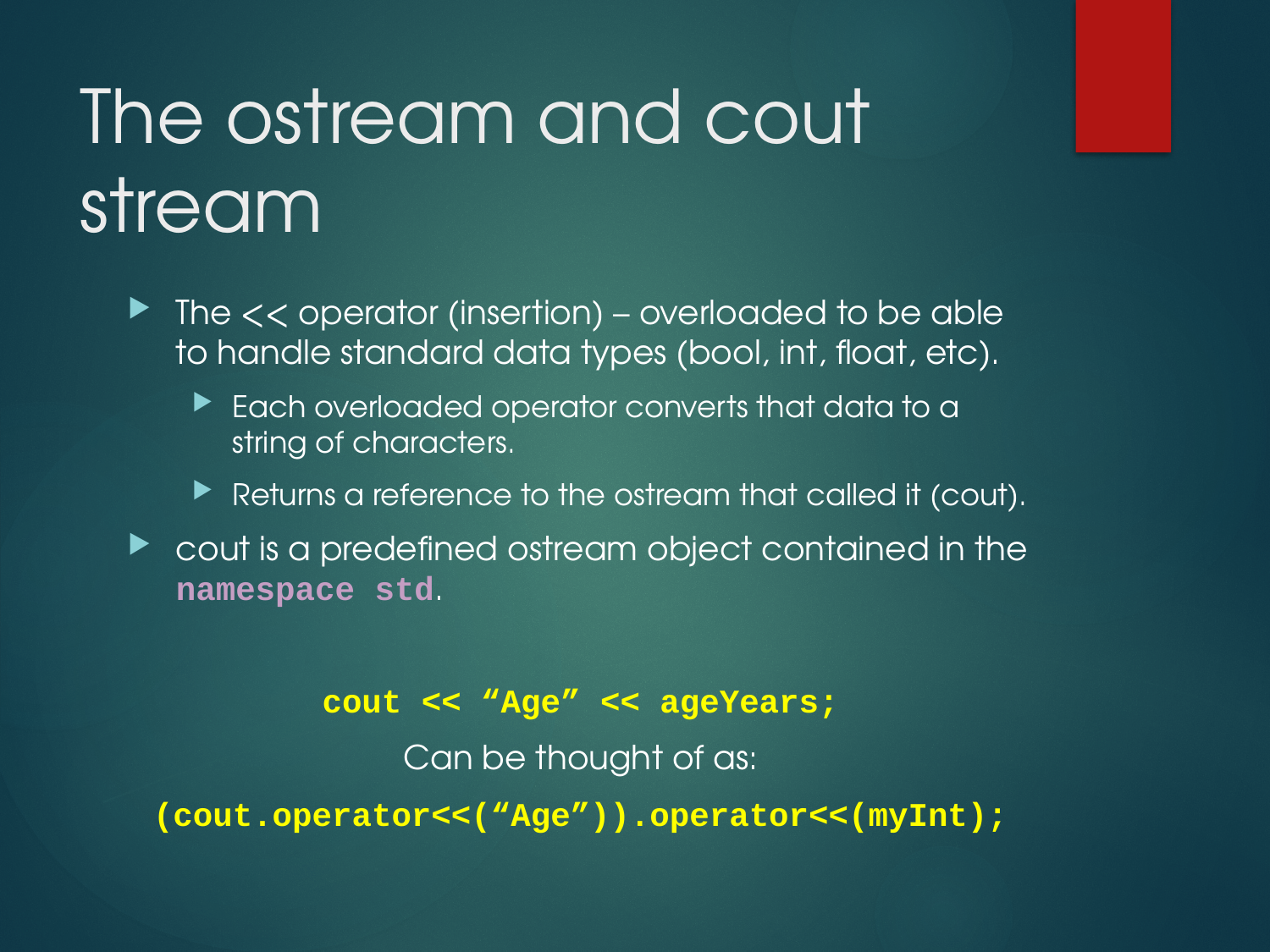

# The ostream and cout stream
The << operator (insertion) – overloaded to be able to handle standard data types (bool, int, float, etc).
Each overloaded operator converts that data to a string of characters.
Returns a reference to the ostream that called it (cout).
cout is a predefined ostream object contained in the namespace std.

cout << “Age” << ageYears;
Can be thought of as:
(cout.operator<<(“Age”)).operator<<(myInt);